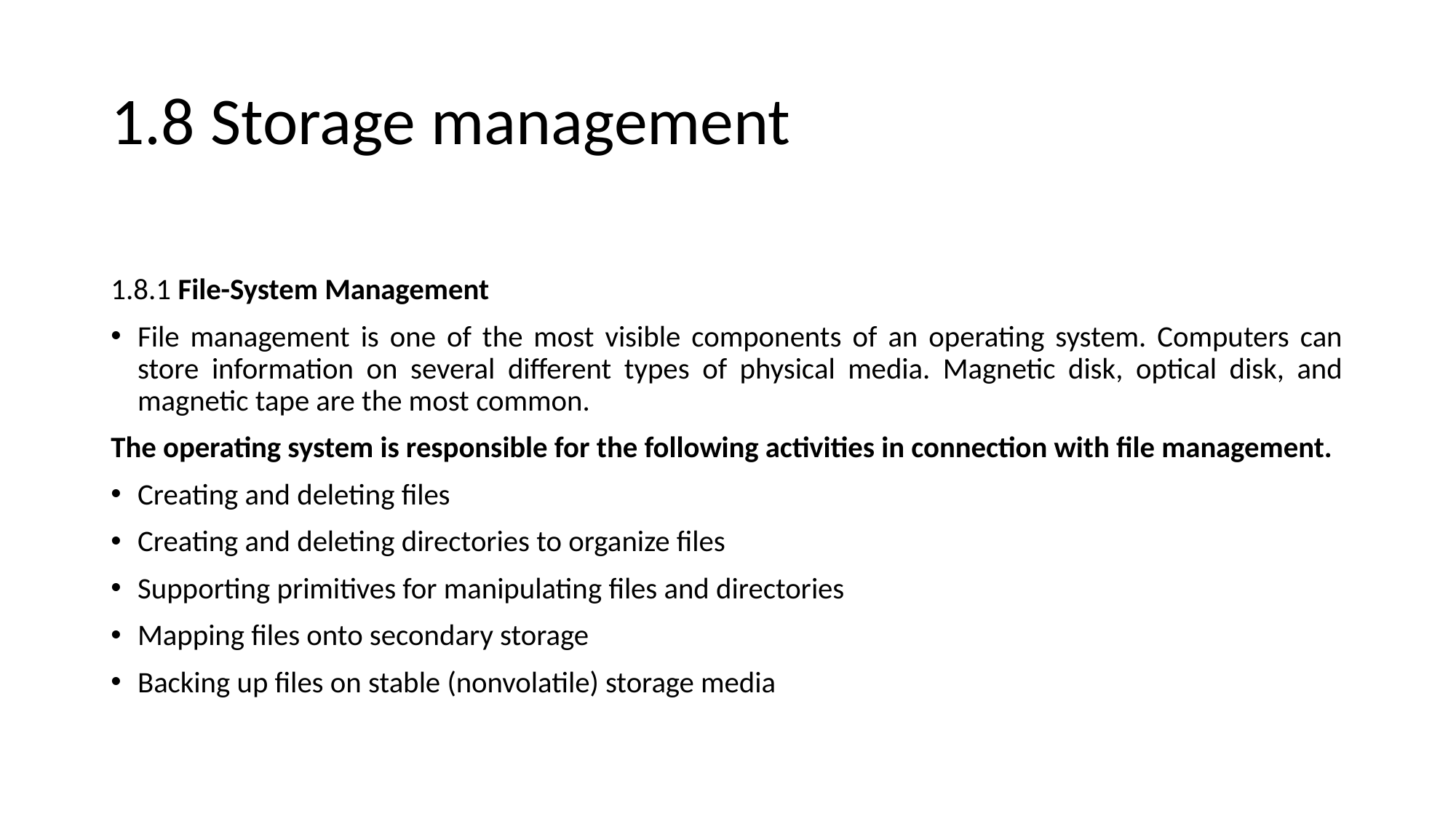

# 1.8 Storage management

1.8.1 File-System Management
File management is one of the most visible components of an operating system. Computers can store information on several different types of physical media. Magnetic disk, optical disk, and magnetic tape are the most common.
The operating system is responsible for the following activities in connection with file management.
Creating and deleting files
Creating and deleting directories to organize files
Supporting primitives for manipulating files and directories
Mapping files onto secondary storage
Backing up files on stable (nonvolatile) storage media